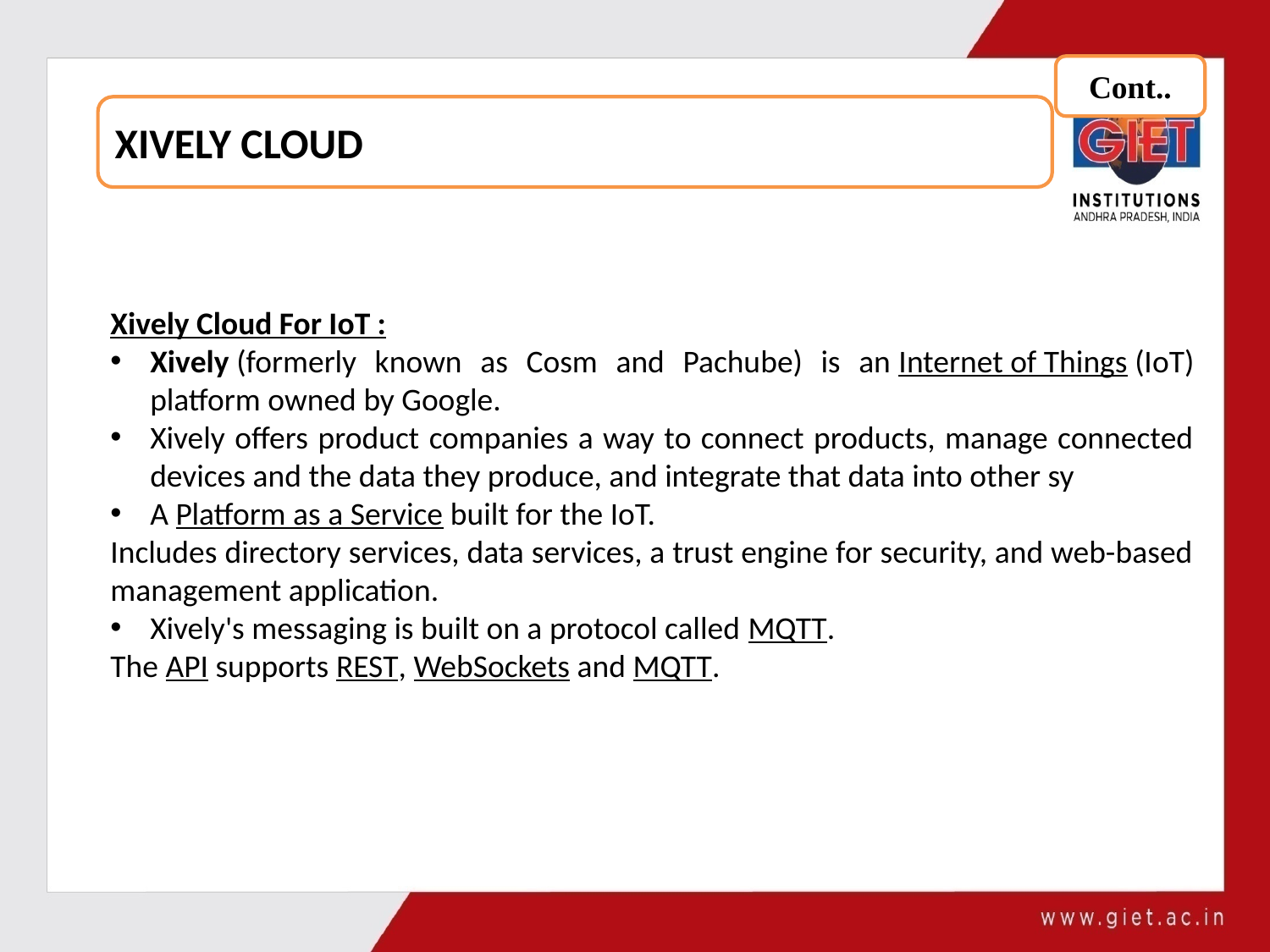

Cont..

XIVELY CLOUD

Xively Cloud For IoT :
Xively (formerly known as Cosm and Pachube) is an Internet of Things (IoT) platform owned by Google.
Xively offers product companies a way to connect products, manage connected devices and the data they produce, and integrate that data into other sy
A Platform as a Service built for the IoT.
Includes directory services, data services, a trust engine for security, and web-based management application.
Xively's messaging is built on a protocol called MQTT.
The API supports REST, WebSockets and MQTT.